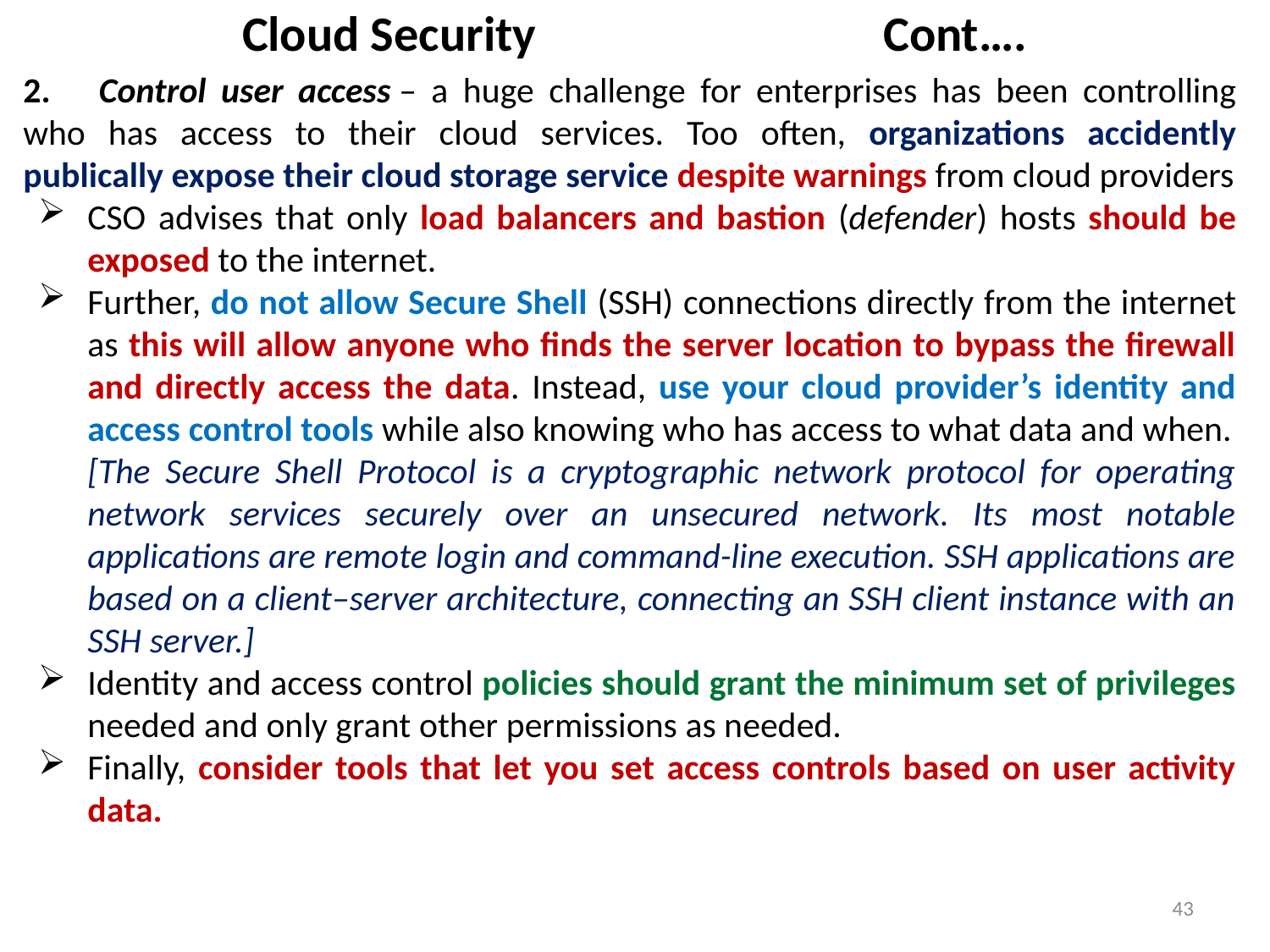

# Cloud Security                               Cont….
2.      Control user access – a huge challenge for enterprises has been controlling who has access to their cloud services. Too often, organizations accidently publically expose their cloud storage service despite warnings from cloud providers
CSO advises that only load balancers and bastion (defender) hosts should be exposed to the internet.
Further, do not allow Secure Shell (SSH) connections directly from the internet as this will allow anyone who finds the server location to bypass the firewall and directly access the data. Instead, use your cloud provider’s identity and access control tools while also knowing who has access to what data and when.
	[The Secure Shell Protocol is a cryptographic network protocol for operating network services securely over an unsecured network. Its most notable applications are remote login and command-line execution. SSH applications are based on a client–server architecture, connecting an SSH client instance with an SSH server.]
Identity and access control policies should grant the minimum set of privileges needed and only grant other permissions as needed.
Finally, consider tools that let you set access controls based on user activity data.
43